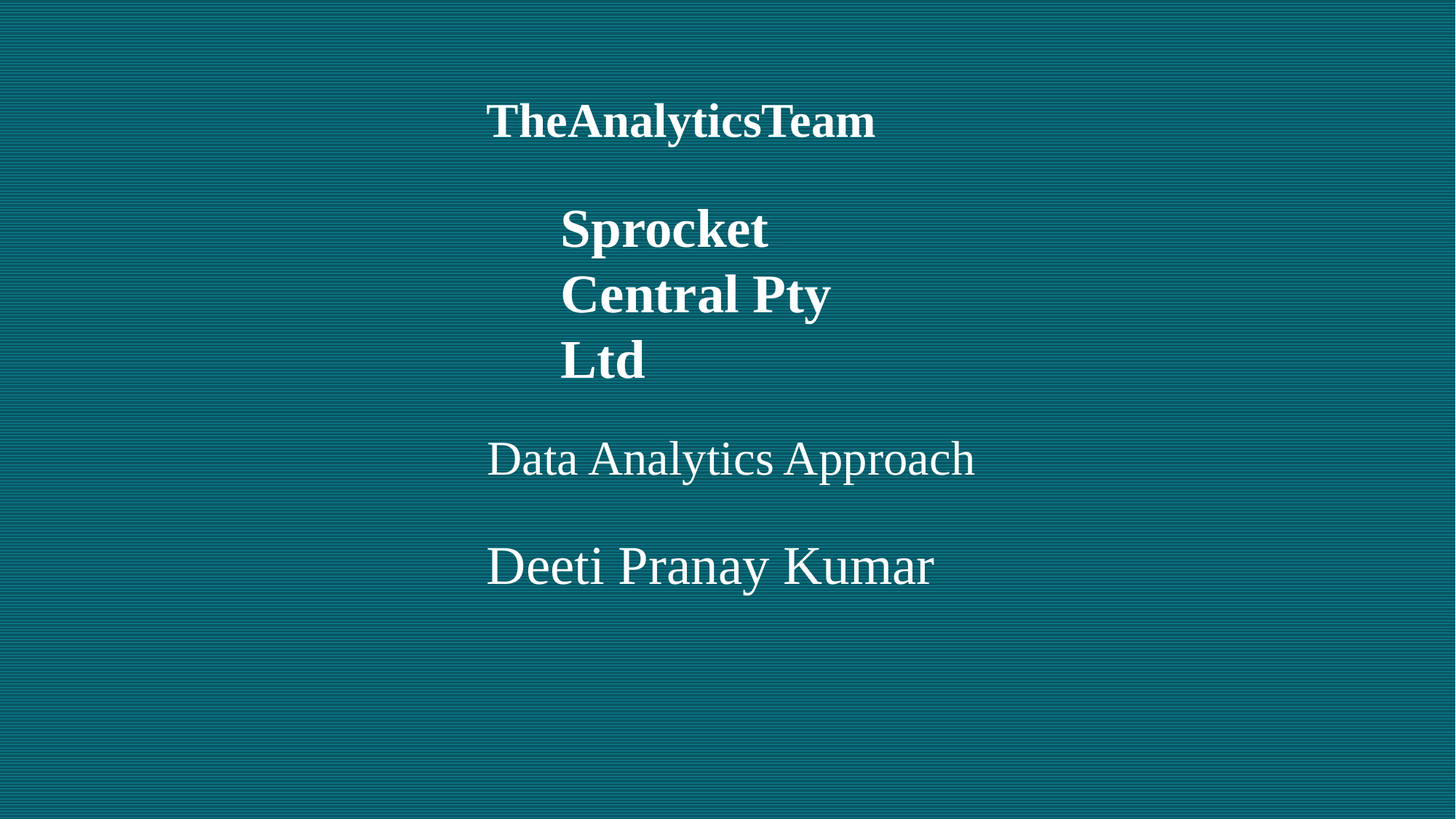

TheAnalyticsTeam
Sprocket Central Pty Ltd
Data Analytics Approach
Deeti Pranay Kumar